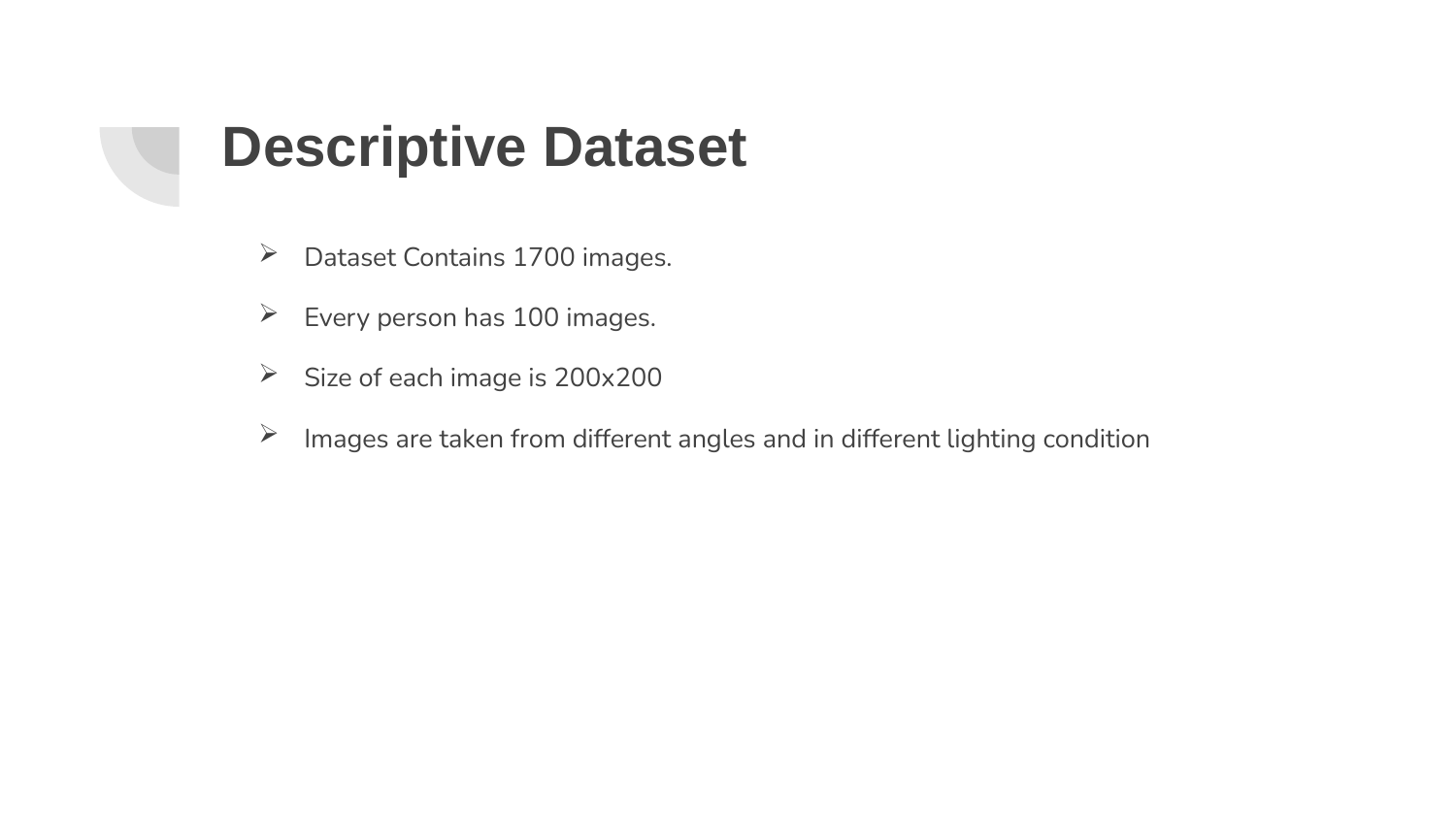

# Descriptive Dataset
Dataset Contains 1700 images.
Every person has 100 images.
Size of each image is 200x200
Images are taken from different angles and in different lighting condition